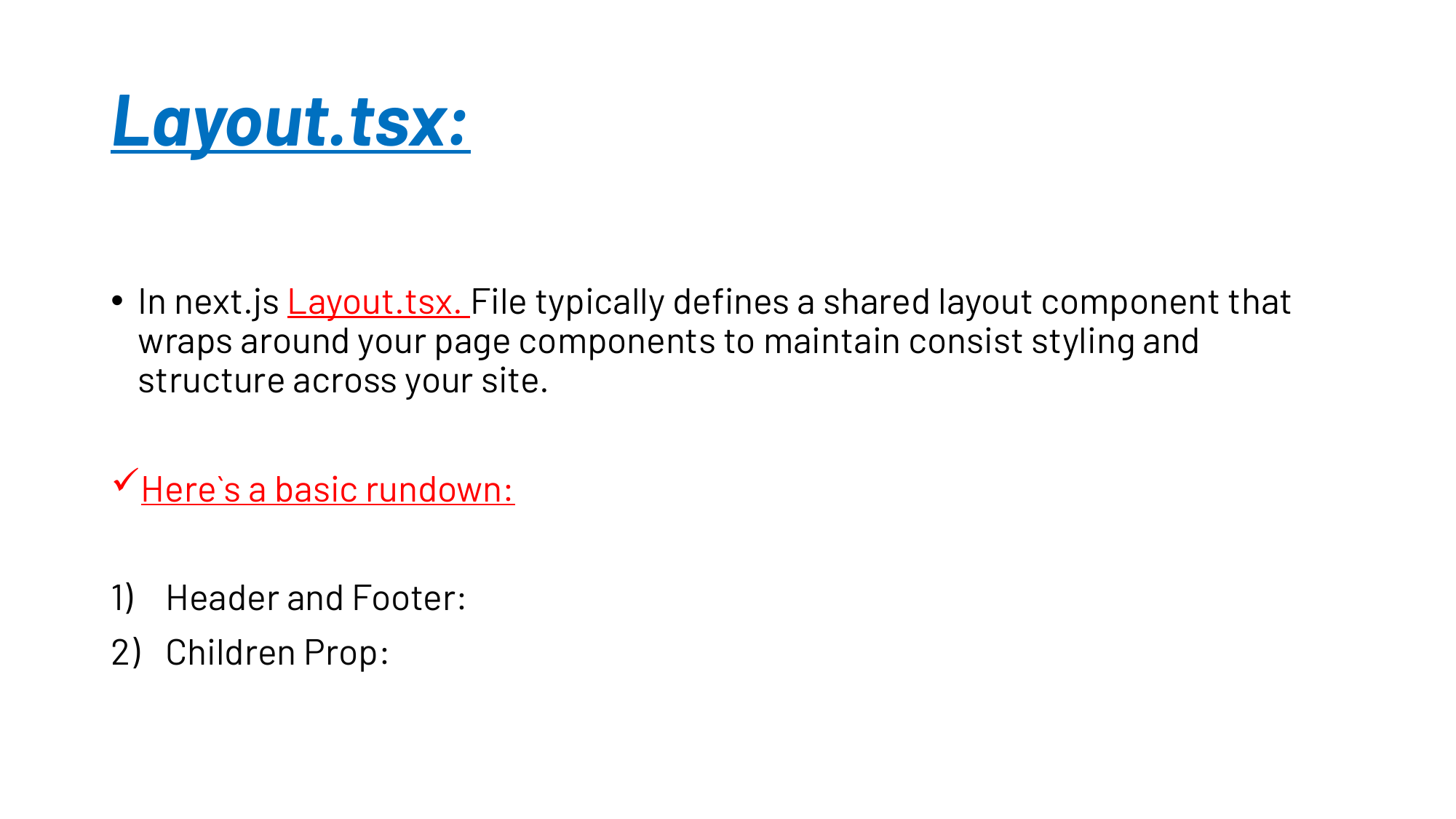

# Layout.tsx:
In next.js Layout.tsx. File typically defines a shared layout component that wraps around your page components to maintain consist styling and structure across your site.

Here`s a basic rundown:

Header and Footer:
Children Prop: